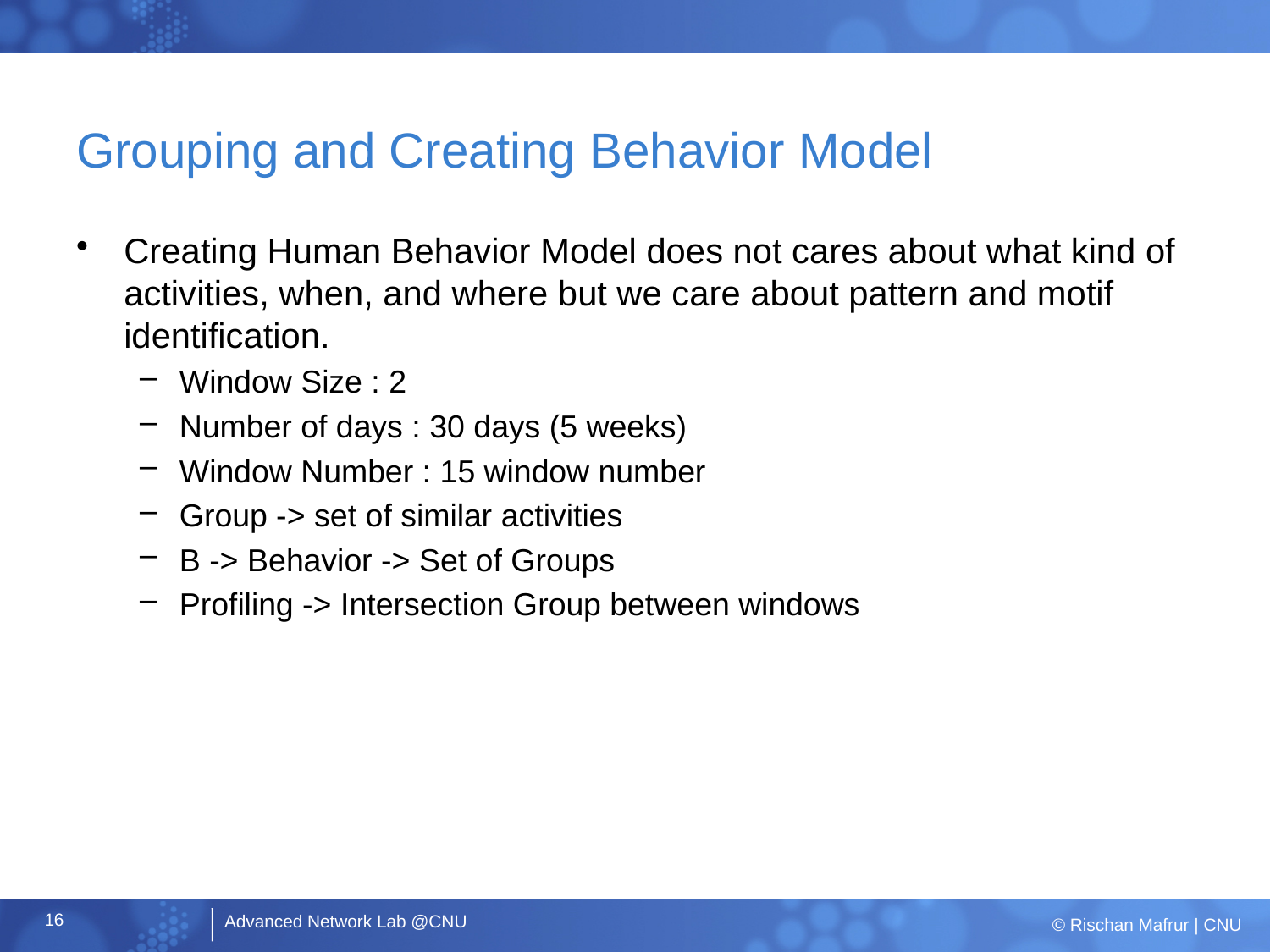

# Grouping and Creating Behavior Model
Creating Human Behavior Model does not cares about what kind of activities, when, and where but we care about pattern and motif identification.
Window Size : 2
Number of days : 30 days (5 weeks)
Window Number : 15 window number
Group -> set of similar activities
B -> Behavior -> Set of Groups
Profiling -> Intersection Group between windows